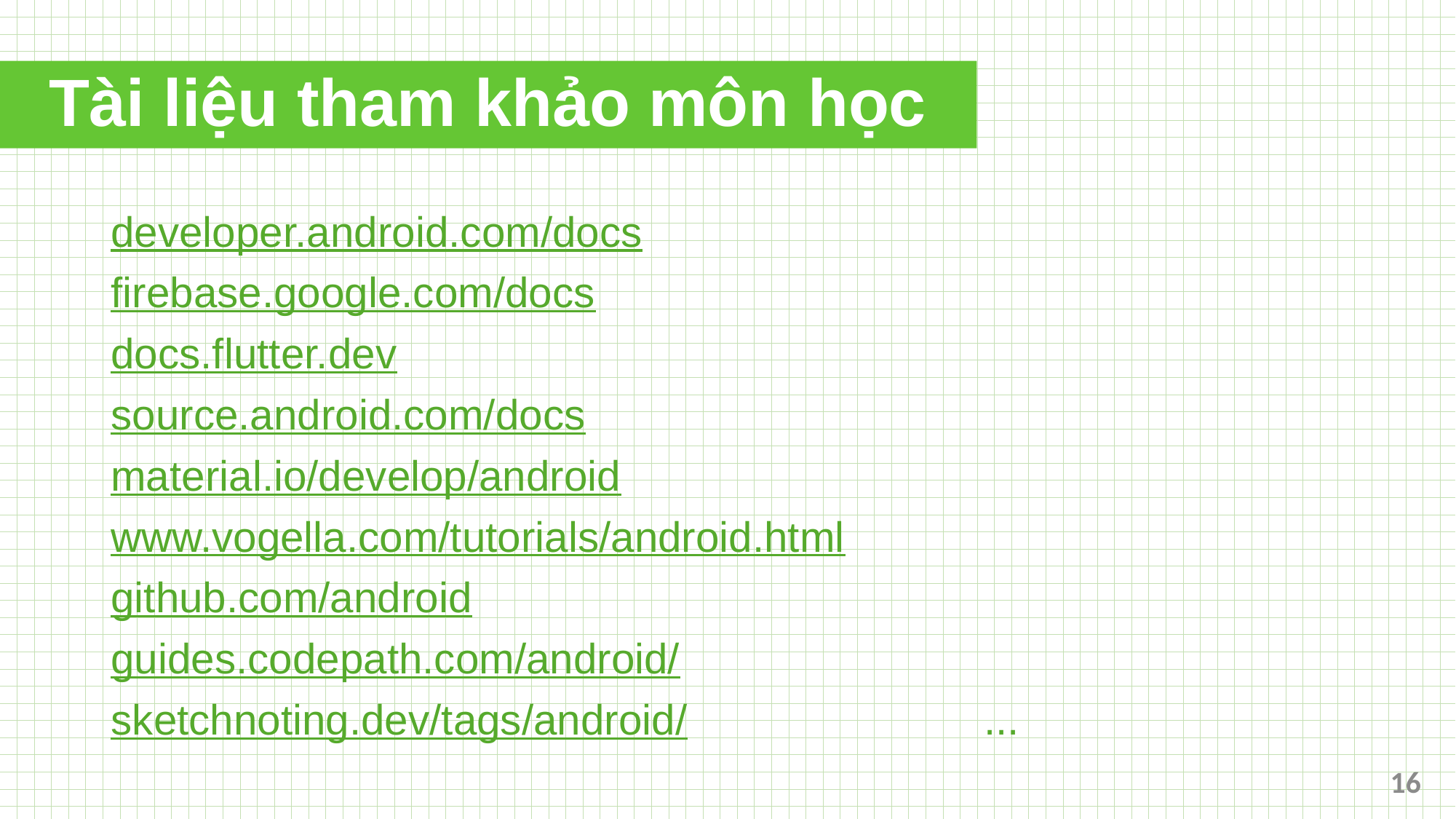

# Tài liệu tham khảo môn học
developer.android.com/docs
firebase.google.com/docs
docs.flutter.dev
source.android.com/docs
material.io/develop/android
www.vogella.com/tutorials/android.html
github.com/android
guides.codepath.com/android/
sketchnoting.dev/tags/android/			...

16